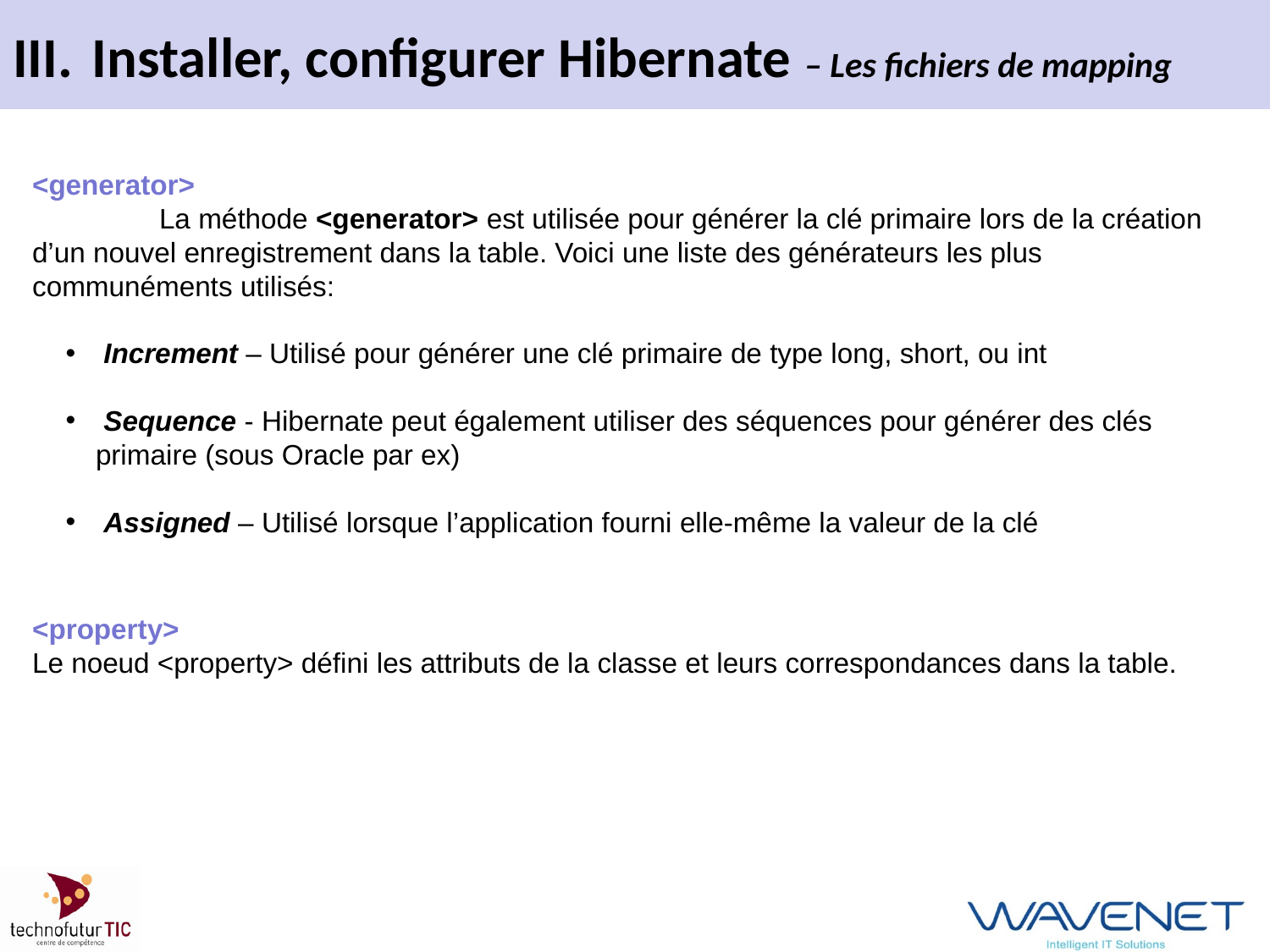

# III.	Installer, configurer Hibernate – Les fichiers de mapping
<generator>
	La méthode <generator> est utilisée pour générer la clé primaire lors de la création d’un nouvel enregistrement dans la table. Voici une liste des générateurs les plus communéments utilisés:
 Increment – Utilisé pour générer une clé primaire de type long, short, ou int

 Sequence - Hibernate peut également utiliser des séquences pour générer des clés primaire (sous Oracle par ex)

 Assigned – Utilisé lorsque l’application fourni elle-même la valeur de la clé
<property>
Le noeud <property> défini les attributs de la classe et leurs correspondances dans la table.
Introduction à Hibernate